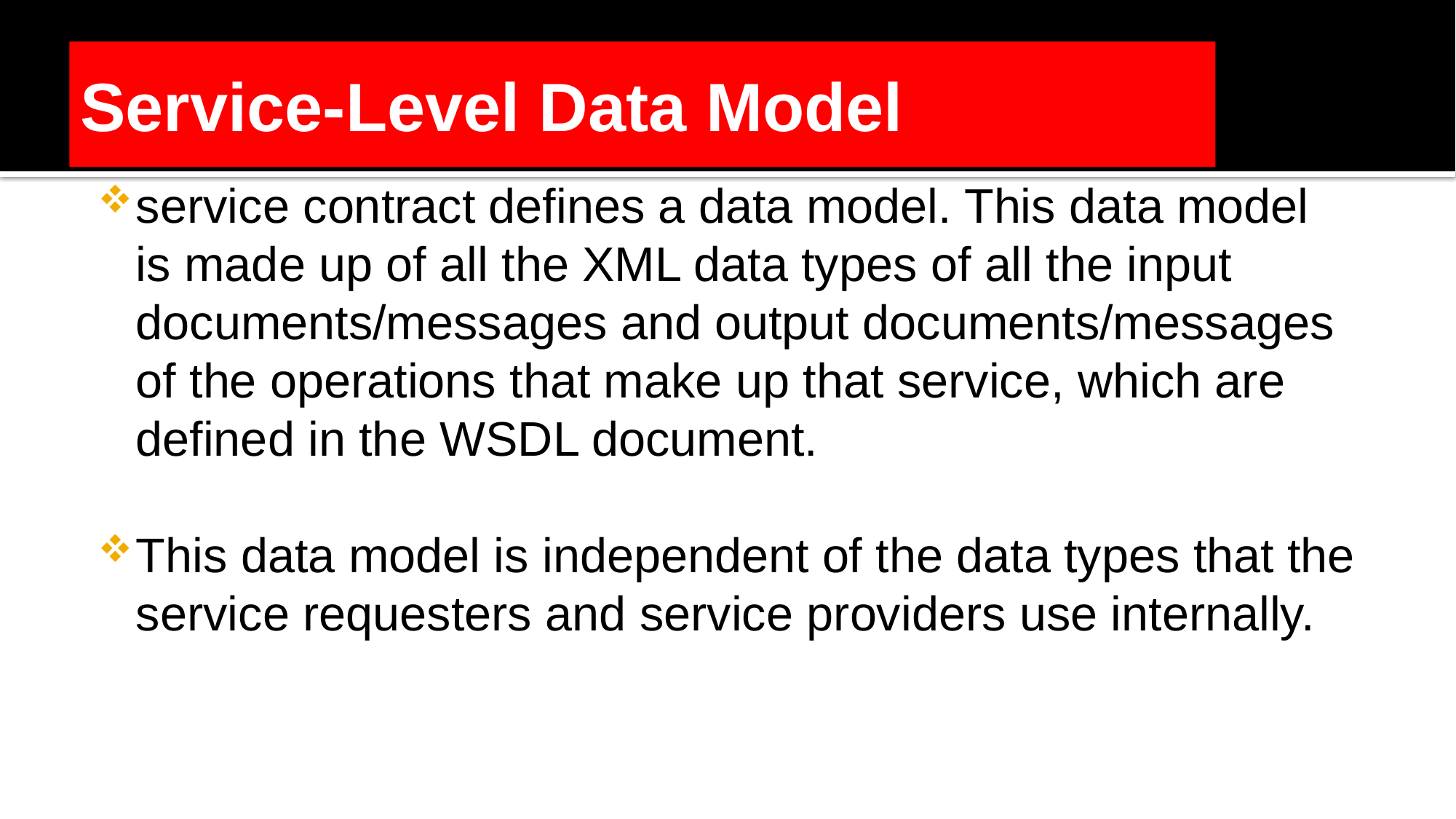

Service-Level Data Model
service contract defines a data model. This data model is made up of all the XML data types of all the input documents/messages and output documents/messages of the operations that make up that service, which are defined in the WSDL document.

This data model is independent of the data types that the service requesters and service providers use internally.